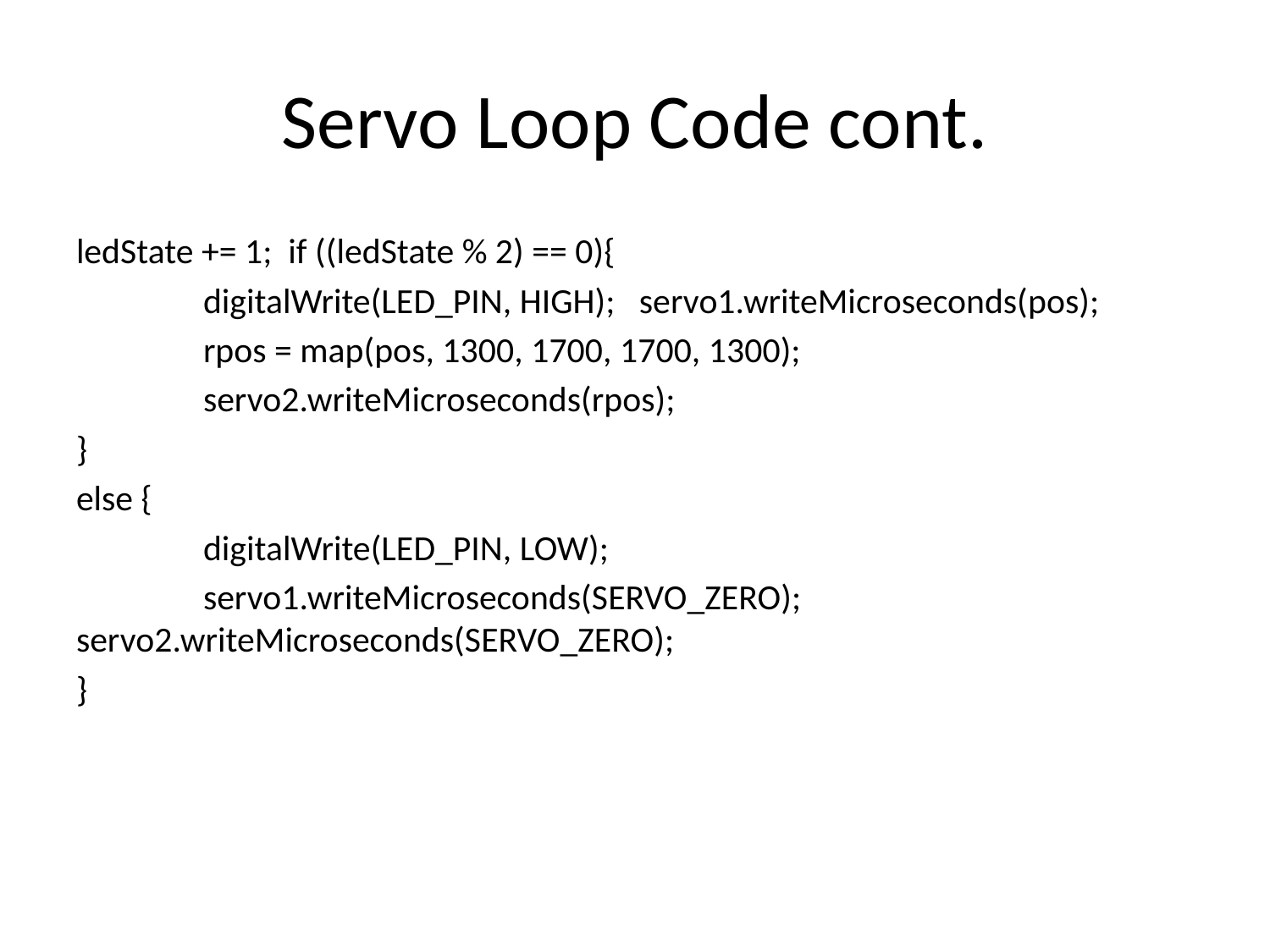

# Servo Loop Code cont.
ledState += 1;  if ((ledState % 2) == 0){
	digitalWrite(LED_PIN, HIGH);   servo1.writeMicroseconds(pos);
	rpos = map(pos, 1300, 1700, 1700, 1300);
	servo2.writeMicroseconds(rpos);
}
else {
	digitalWrite(LED_PIN, LOW);
	servo1.writeMicroseconds(SERVO_ZERO); 	servo2.writeMicroseconds(SERVO_ZERO);
}